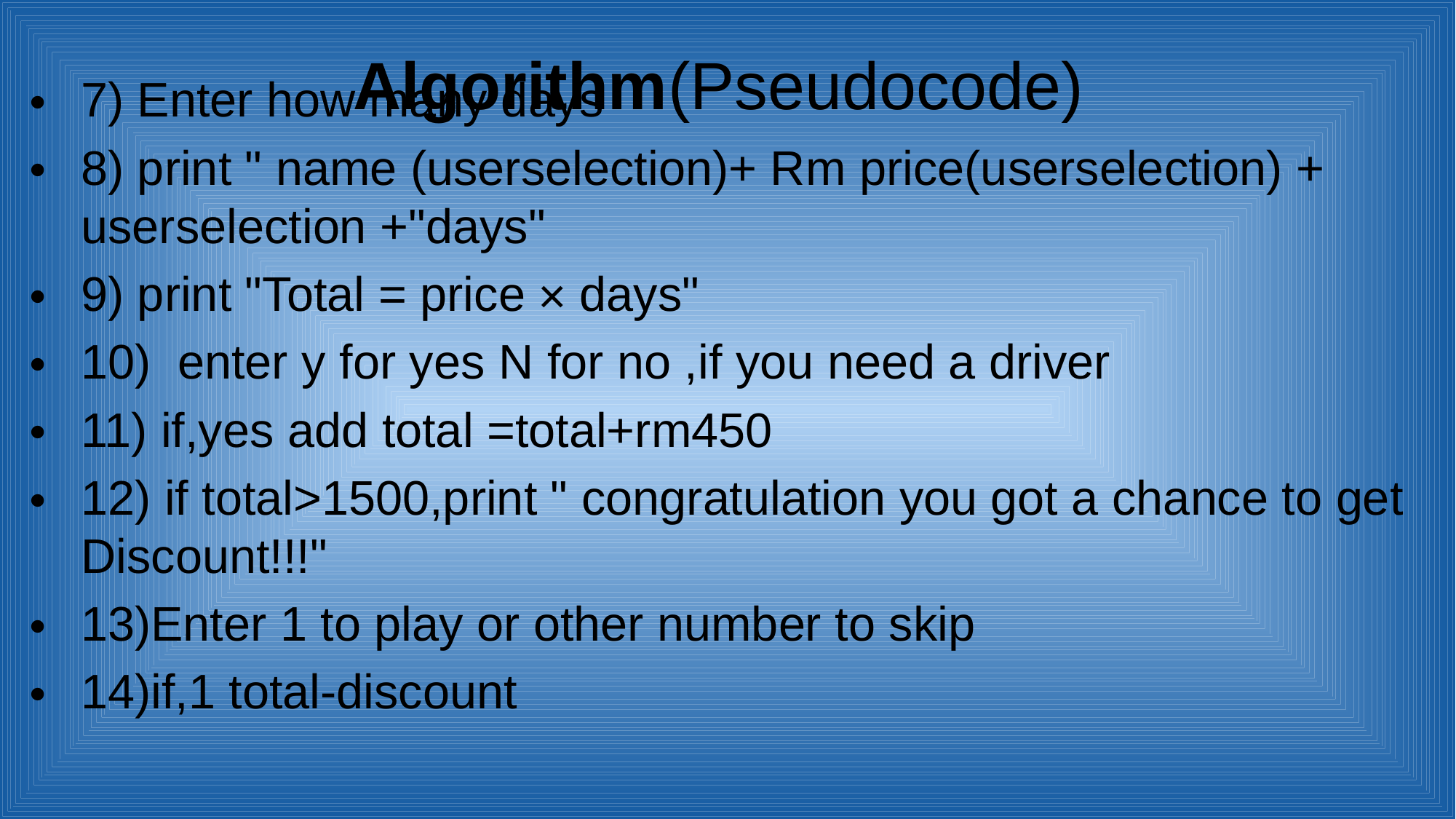

7) Enter how many days
8) print " name (userselection)+ Rm price(userselection) + userselection +"days"
9) print "Total = price×days"
10)  enter y for yes N for no ,if you need a driver
11) if,yes add total =total+rm450
12) if total>1500,print " congratulation you got a chance to get Discount!!!"
13)Enter 1 to play or other number to skip
14)if,1 total-discount

# Algorithm(Pseudocode)